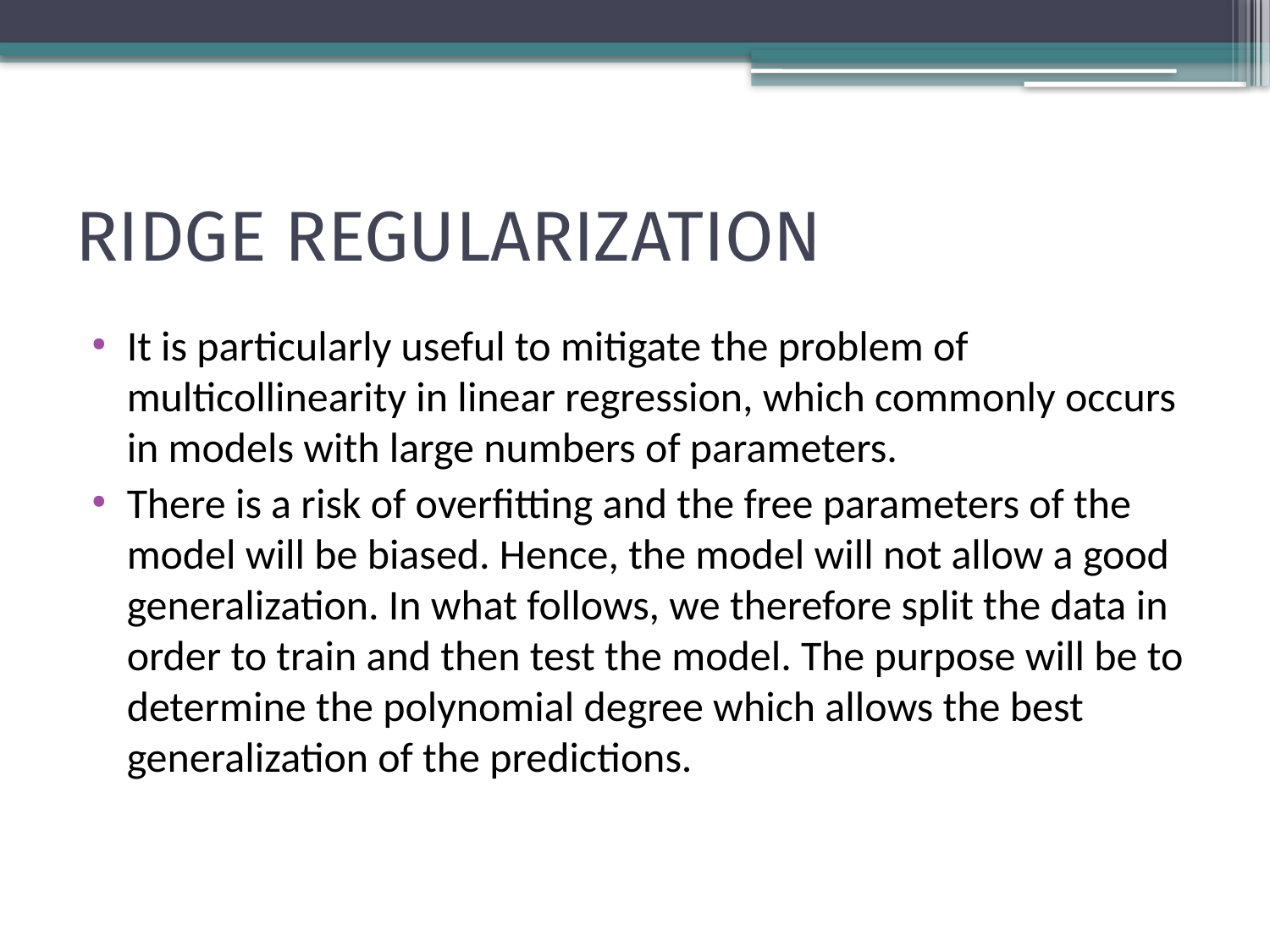

# RIDGE REGULARIZATION
It is particularly useful to mitigate the problem of multicollinearity in linear regression, which commonly occurs in models with large numbers of parameters.
There is a risk of overfitting and the free parameters of the model will be biased. Hence, the model will not allow a good generalization. In what follows, we therefore split the data in order to train and then test the model. The purpose will be to determine the polynomial degree which allows the best generalization of the predictions.